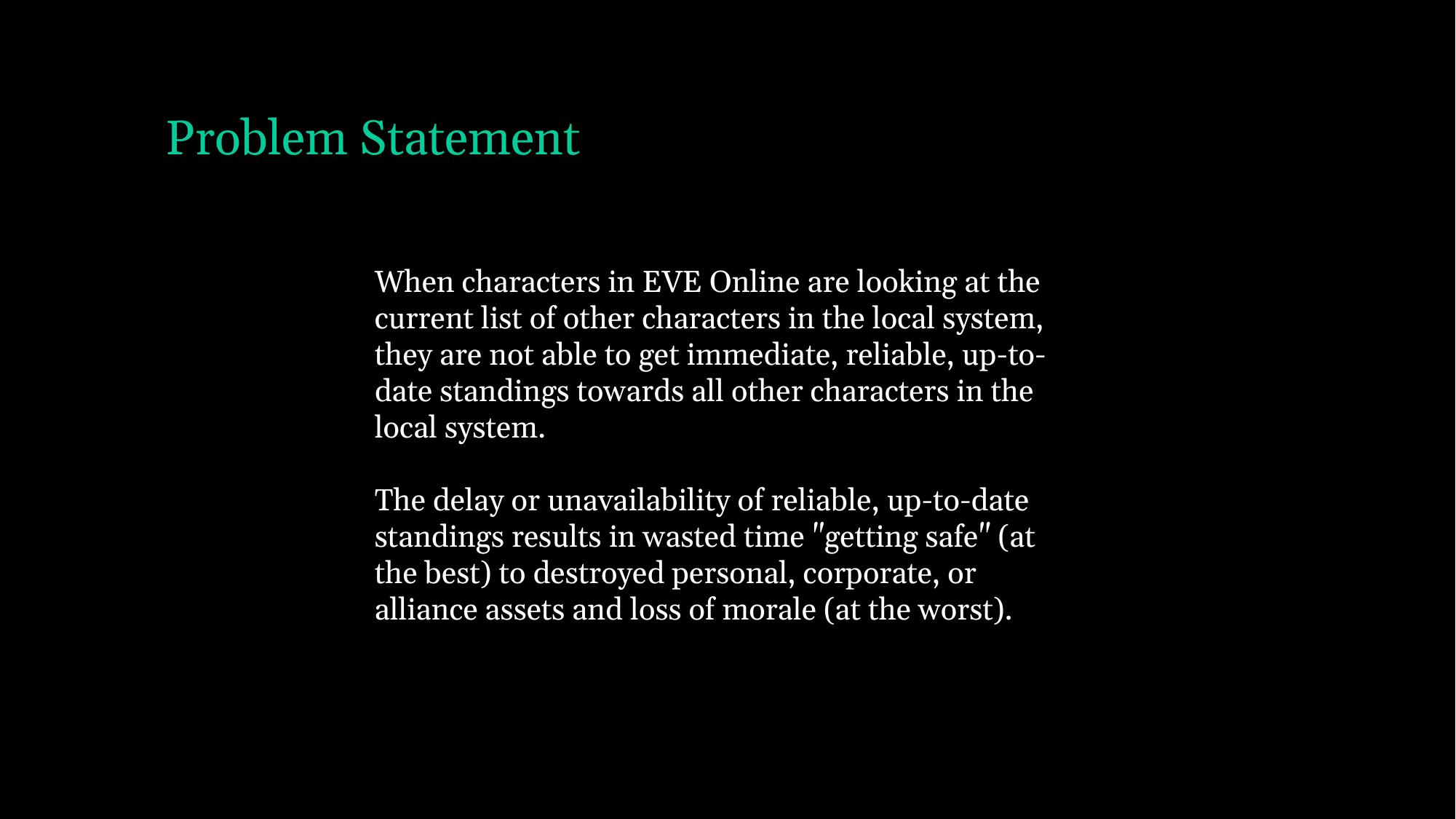

# Problem Statement
When characters in EVE Online are looking at the current list of other characters in the local system, they are not able to get immediate, reliable, up-to-date standings towards all other characters in the local system.

The delay or unavailability of reliable, up-to-date standings results in wasted time "getting safe" (at the best) to destroyed personal, corporate, or alliance assets and loss of morale (at the worst).